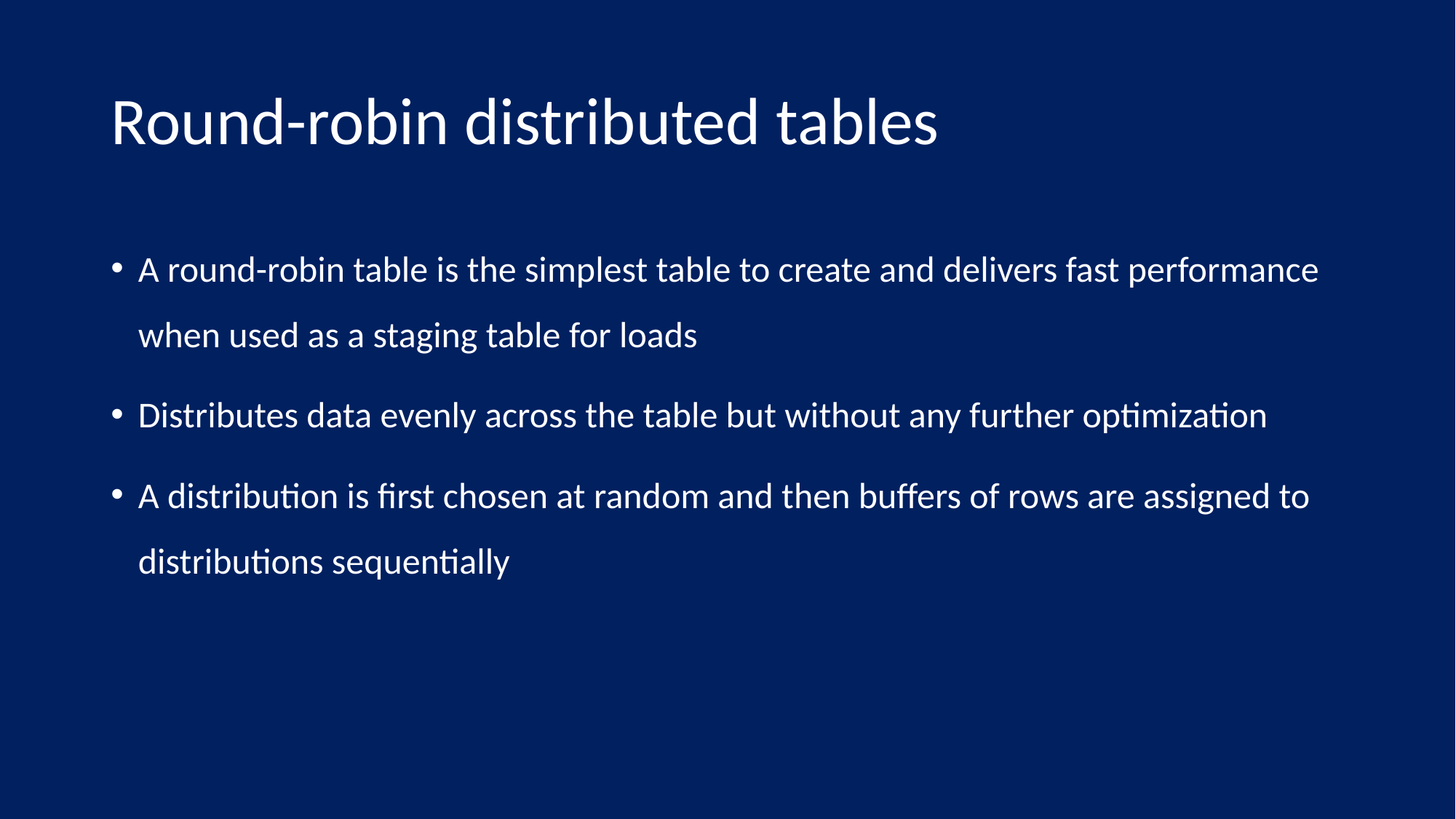

# Round-robin distributed tables
A round-robin table is the simplest table to create and delivers fast performance when used as a staging table for loads
Distributes data evenly across the table but without any further optimization
A distribution is first chosen at random and then buffers of rows are assigned to distributions sequentially